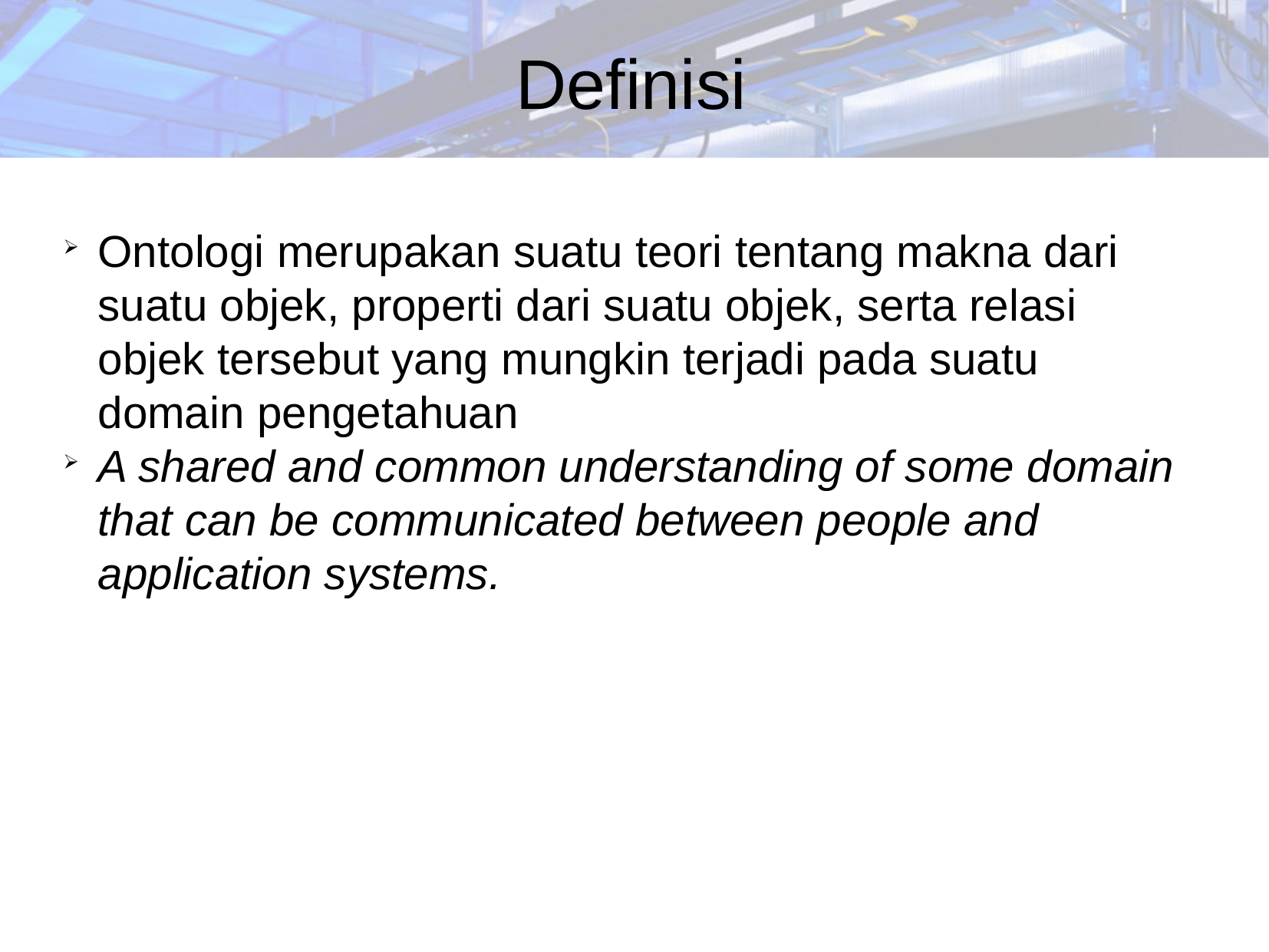

Definisi
Ontologi merupakan suatu teori tentang makna dari suatu objek, properti dari suatu objek, serta relasi objek tersebut yang mungkin terjadi pada suatu domain pengetahuan
A shared and common understanding of some domain that can be communicated between people and application systems.